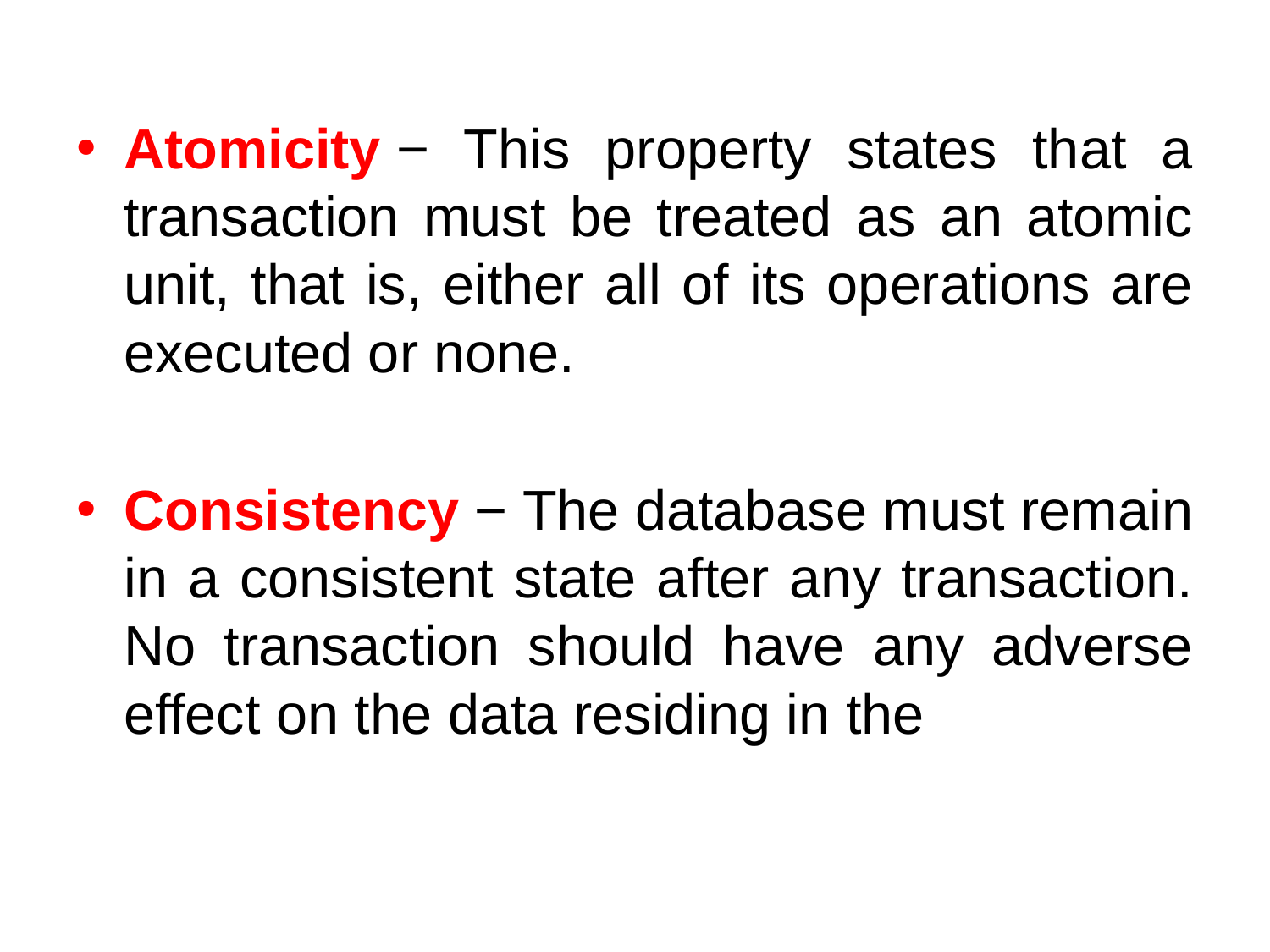

#
Atomicity − This property states that a transaction must be treated as an atomic unit, that is, either all of its operations are executed or none.

Consistency − The database must remain in a consistent state after any transaction. No transaction should have any adverse effect on the data residing in the